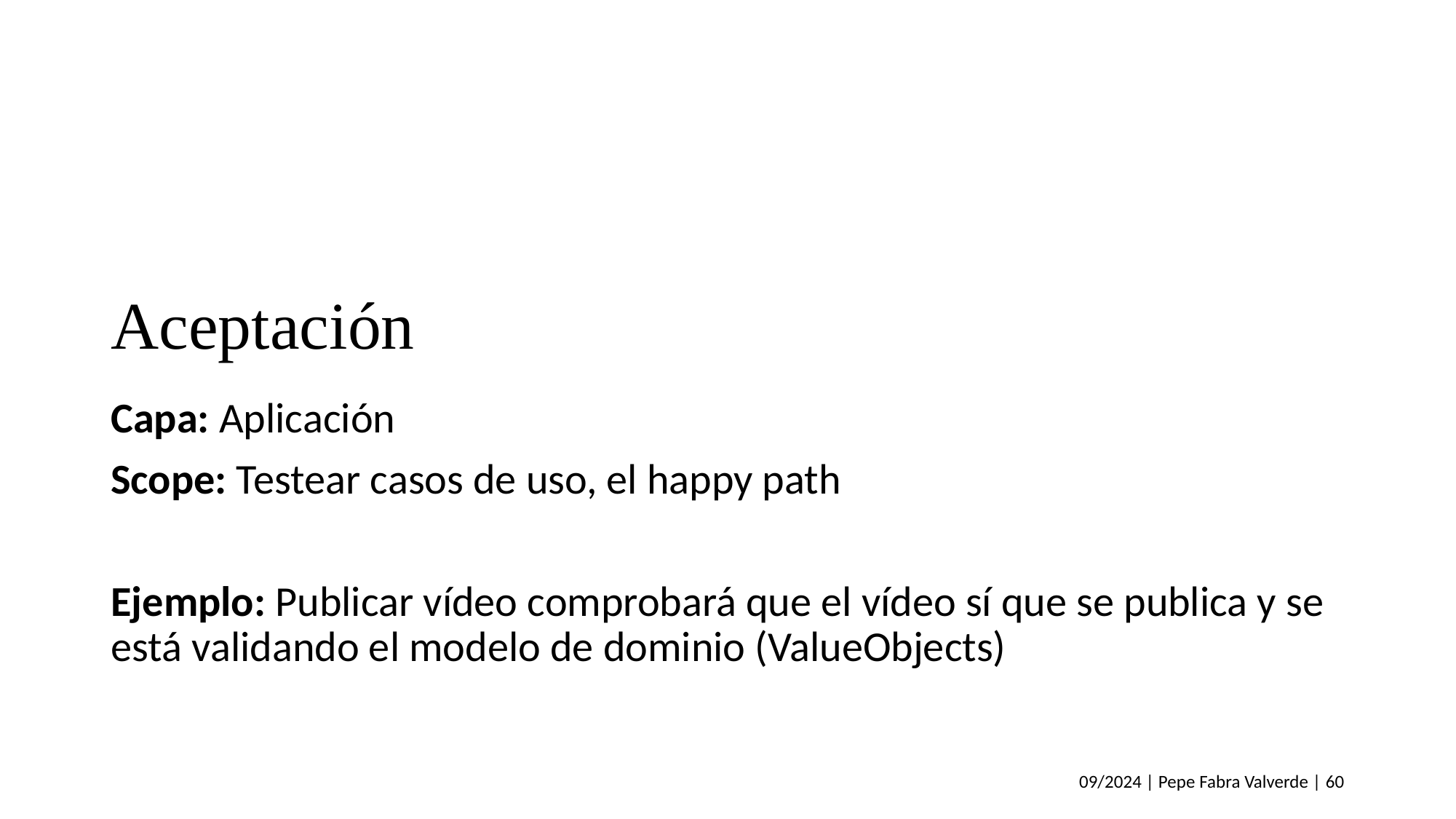

# Aceptación
Capa: Aplicación
Scope: Testear casos de uso, el happy path

Ejemplo: Publicar vídeo comprobará que el vídeo sí que se publica y se está validando el modelo de dominio (ValueObjects)
09/2024 | Pepe Fabra Valverde | 60